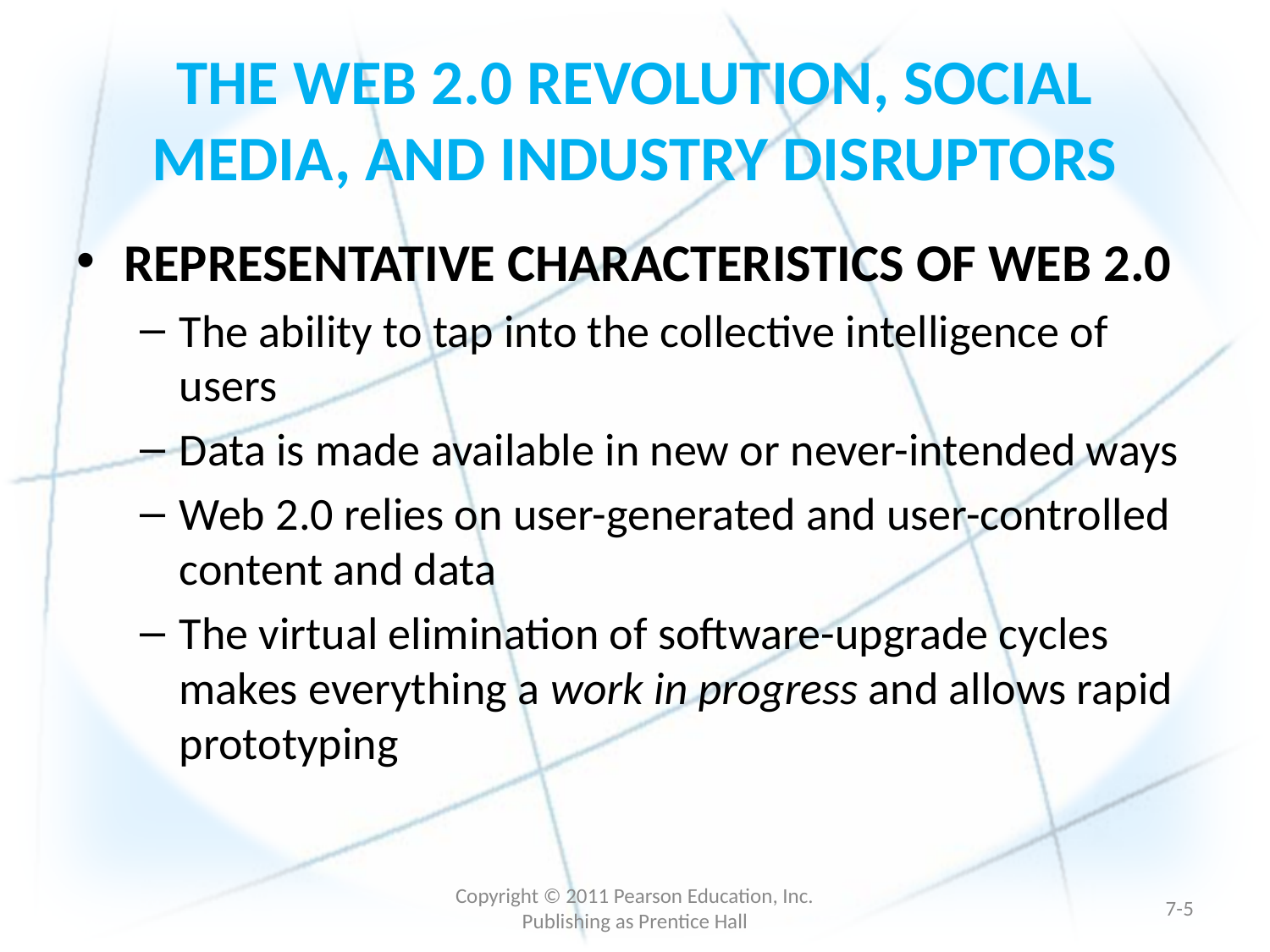

# THE WEB 2.0 REVOLUTION, SOCIAL MEDIA, AND INDUSTRY DISRUPTORS
REPRESENTATIVE CHARACTERISTICS OF WEB 2.0
The ability to tap into the collective intelligence of users
Data is made available in new or never-intended ways
Web 2.0 relies on user-generated and user-controlled content and data
The virtual elimination of software-upgrade cycles makes everything a work in progress and allows rapid prototyping
Copyright © 2011 Pearson Education, Inc. Publishing as Prentice Hall
7-5